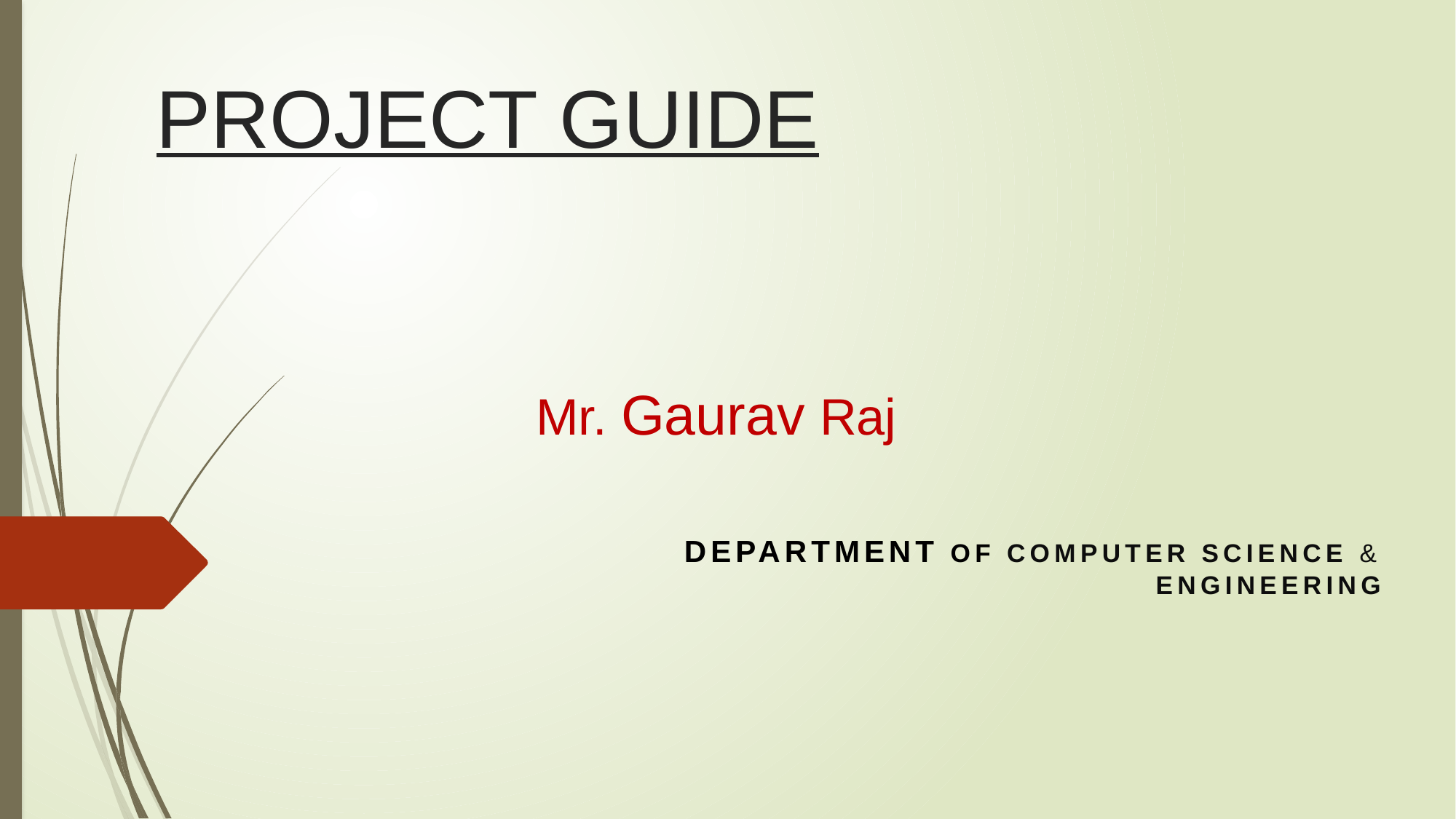

# PROJECT GUIDE
 Mr. Gaurav Raj

DEPARTMENT OF COMPUTER SCIENCE & ENGINEERING